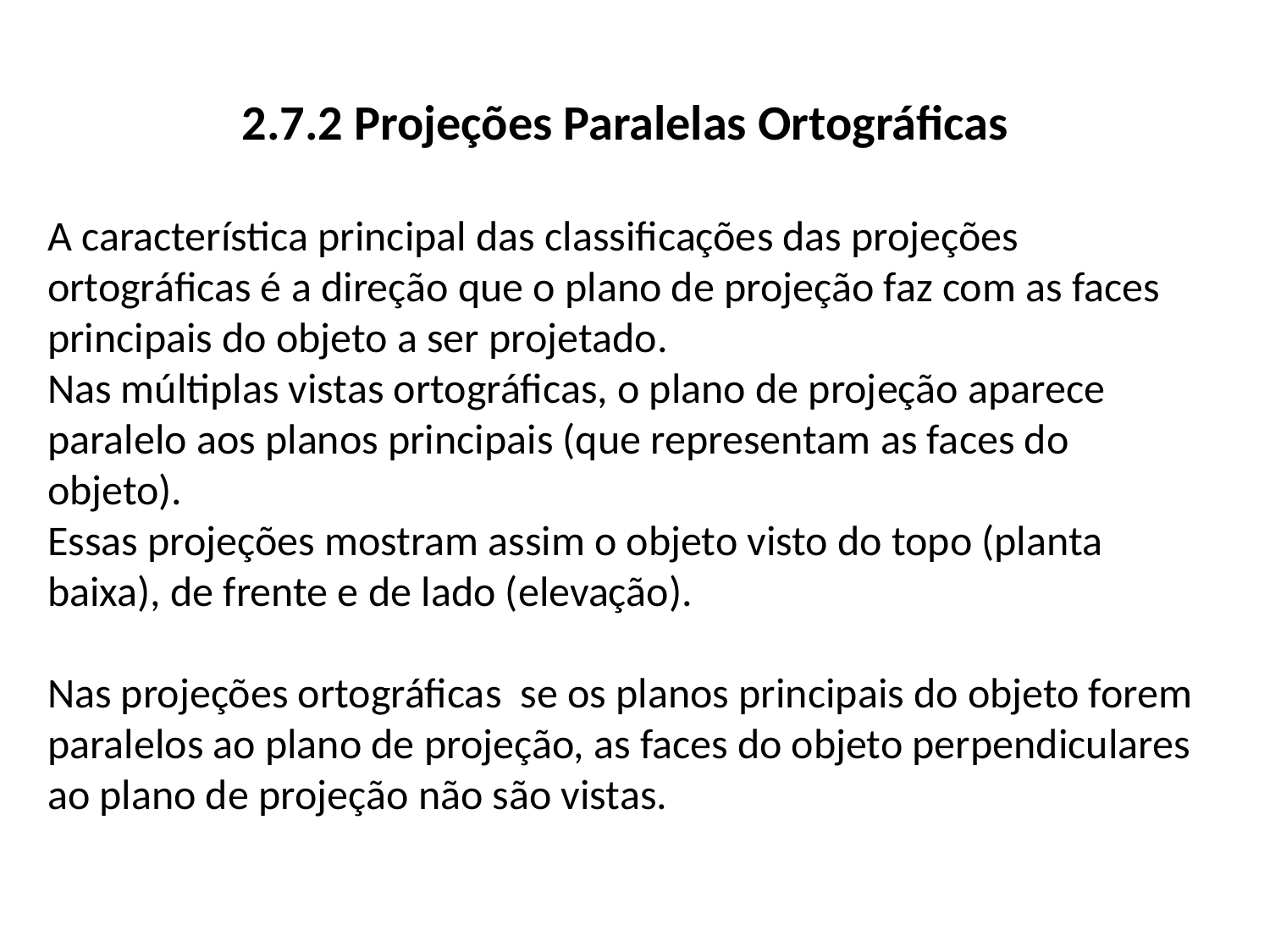

2.7.2 Projeções Paralelas Ortográficas

A característica principal das classificações das projeções ortográficas é a direção que o plano de projeção faz com as faces principais do objeto a ser projetado.
Nas múltiplas vistas ortográficas, o plano de projeção aparece paralelo aos planos principais (que representam as faces do objeto).
Essas projeções mostram assim o objeto visto do topo (planta baixa), de frente e de lado (elevação).

Nas projeções ortográficas  se os planos principais do objeto forem paralelos ao plano de projeção, as faces do objeto perpendiculares ao plano de projeção não são vistas.